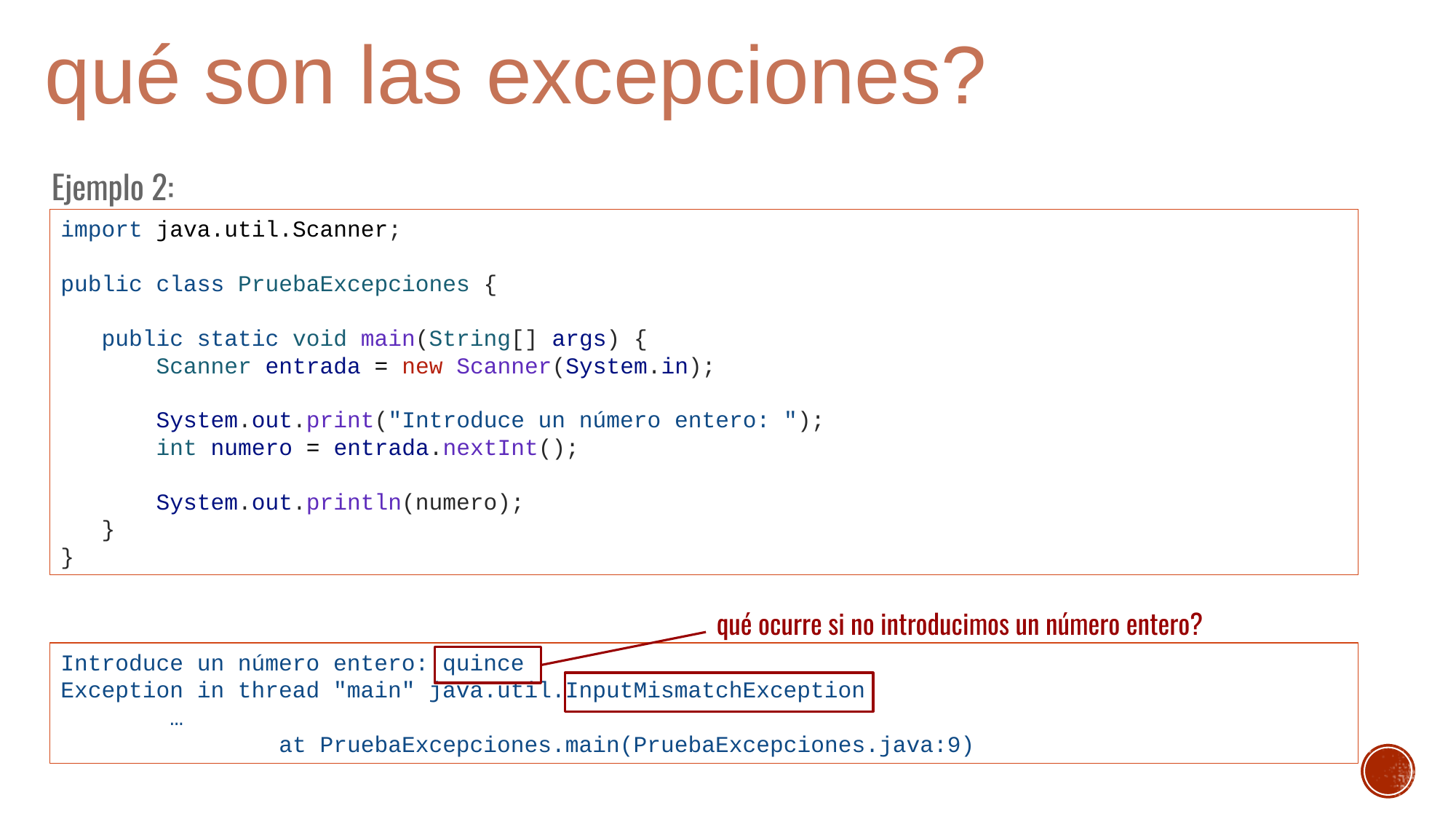

# qué son las excepciones?
Ejemplo 2:
import java.util.Scanner;

public class PruebaExcepciones {

   public static void main(String[] args) {
       Scanner entrada = new Scanner(System.in);

       System.out.print("Introduce un número entero: ");
       int numero = entrada.nextInt();

       System.out.println(numero);
   }
}
qué ocurre si no introducimos un número entero?

Introduce un número entero: quince
Exception in thread "main" java.util.InputMismatchException
…
        at PruebaExcepciones.main(PruebaExcepciones.java:9)